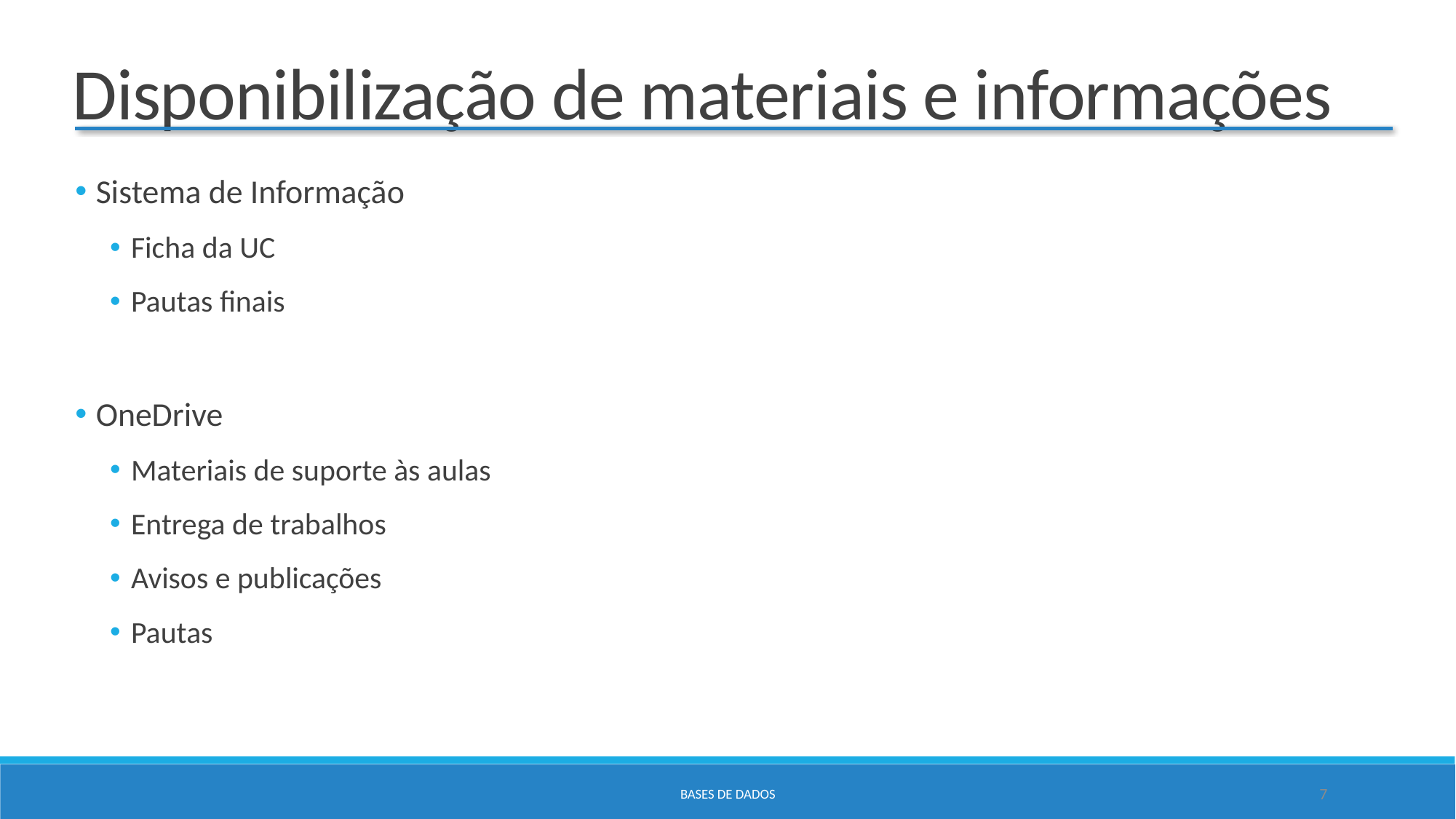

Disponibilização de materiais e informações
Sistema de Informação
Ficha da UC
Pautas finais

OneDrive
Materiais de suporte às aulas
Entrega de trabalhos
Avisos e publicações
Pautas
Bases de Dados
7